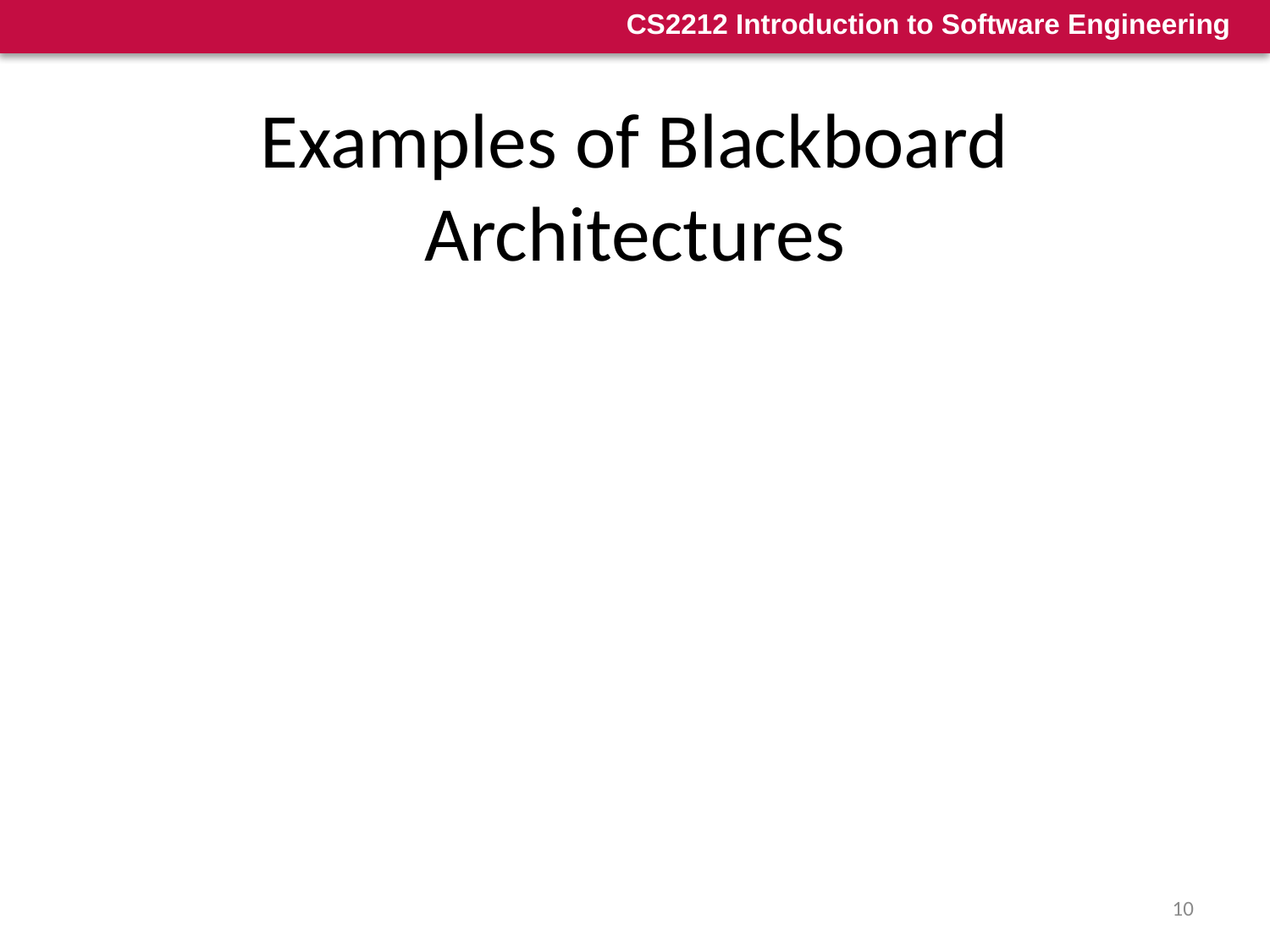

# Examples of Blackboard Architectures
Problems for which no deterministic solution strategy is known, but many different approaches (often alternative ones) exist and are used to build a partial or approximate solution.
AI: vision, speech and pattern recognition, agent coordination

10